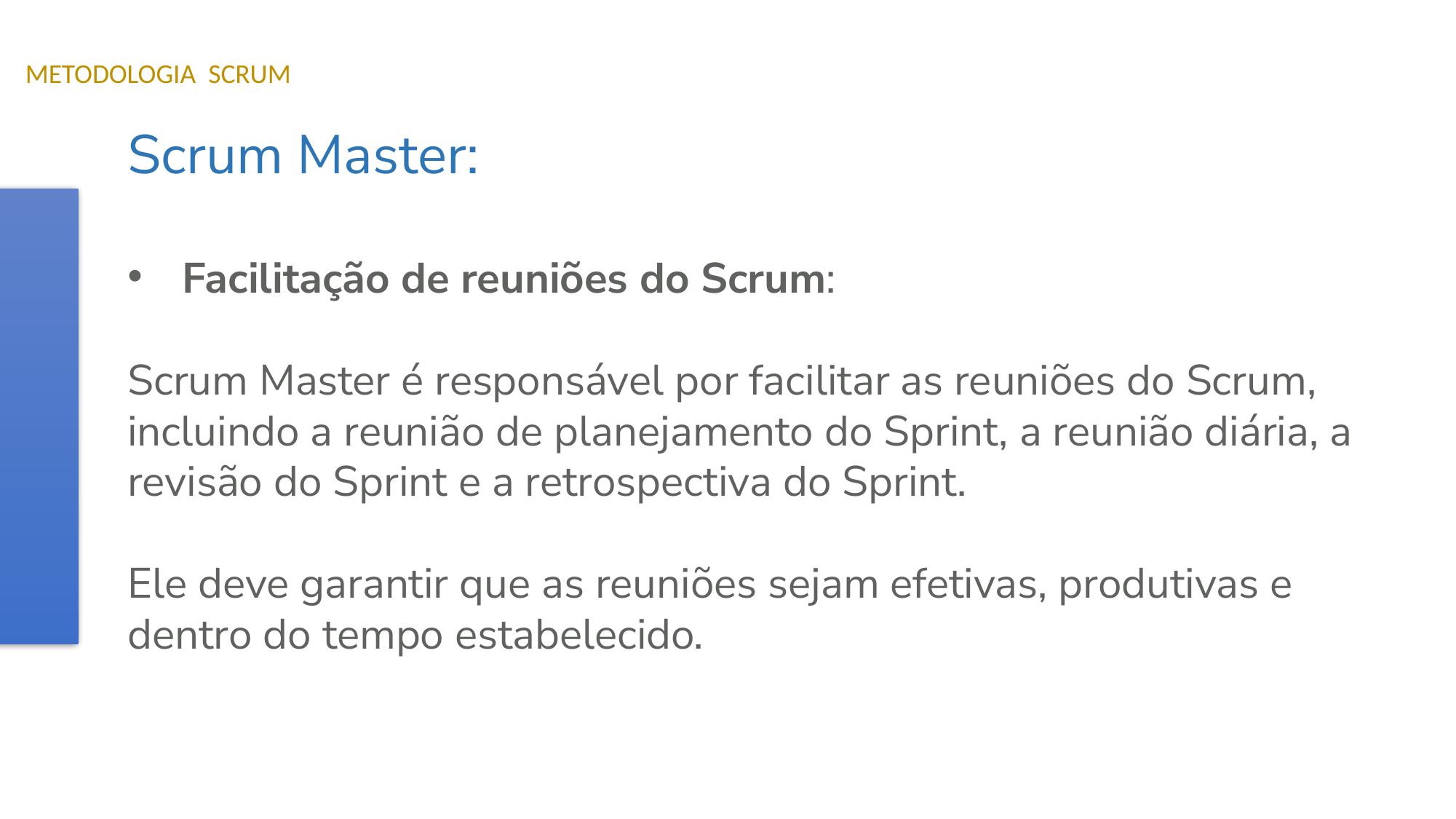

METODOLOGIA  SCRUM
Scrum Master:

Facilitação de reuniões do Scrum:

Scrum Master é responsável por facilitar as reuniões do Scrum, incluindo a reunião de planejamento do Sprint, a reunião diária, a revisão do Sprint e a retrospectiva do Sprint.

Ele deve garantir que as reuniões sejam efetivas, produtivas e dentro do tempo estabelecido.